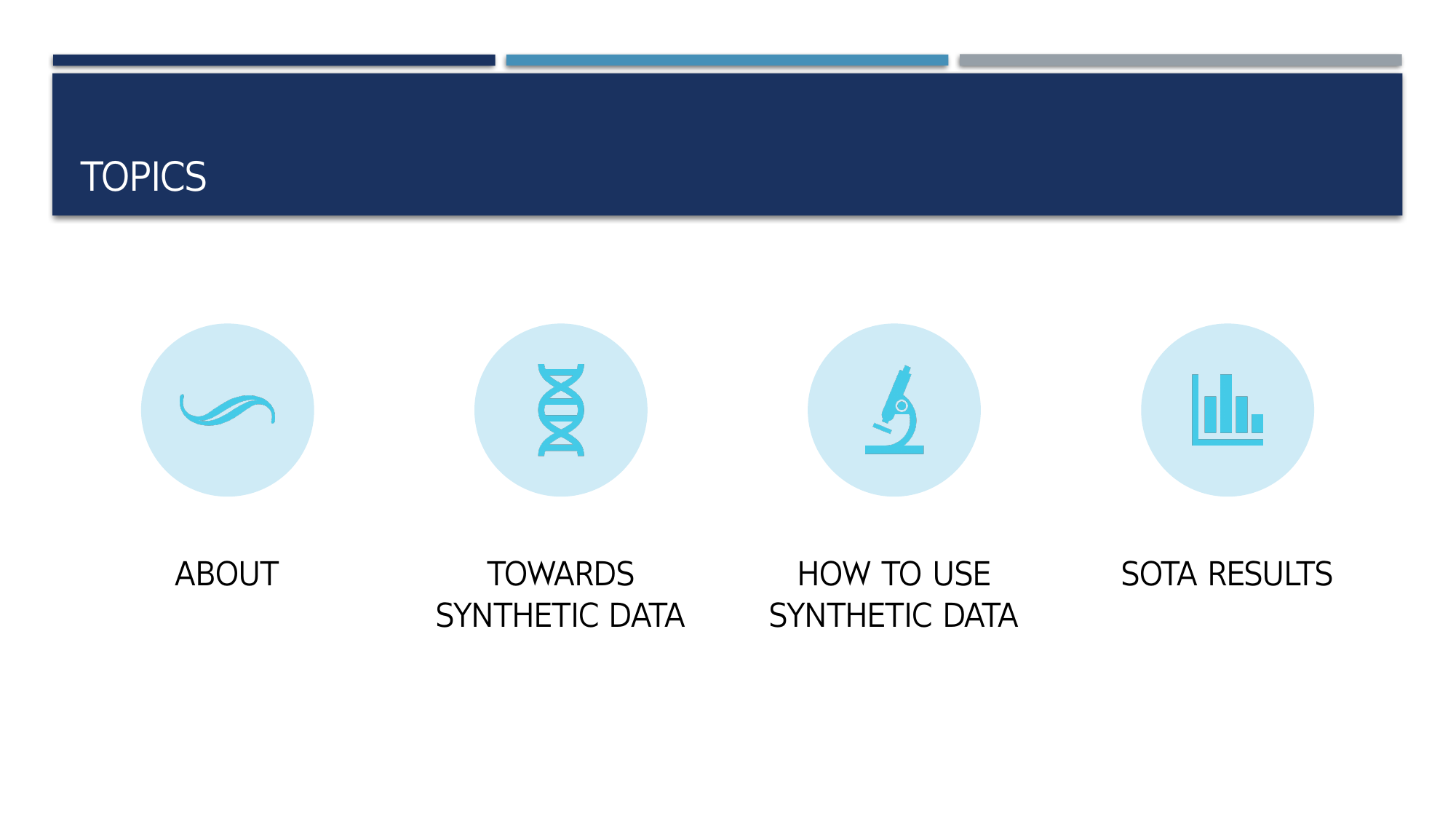

# Topics
About
Towards Synthetic data
How to use Synthetic data
SOTA Results